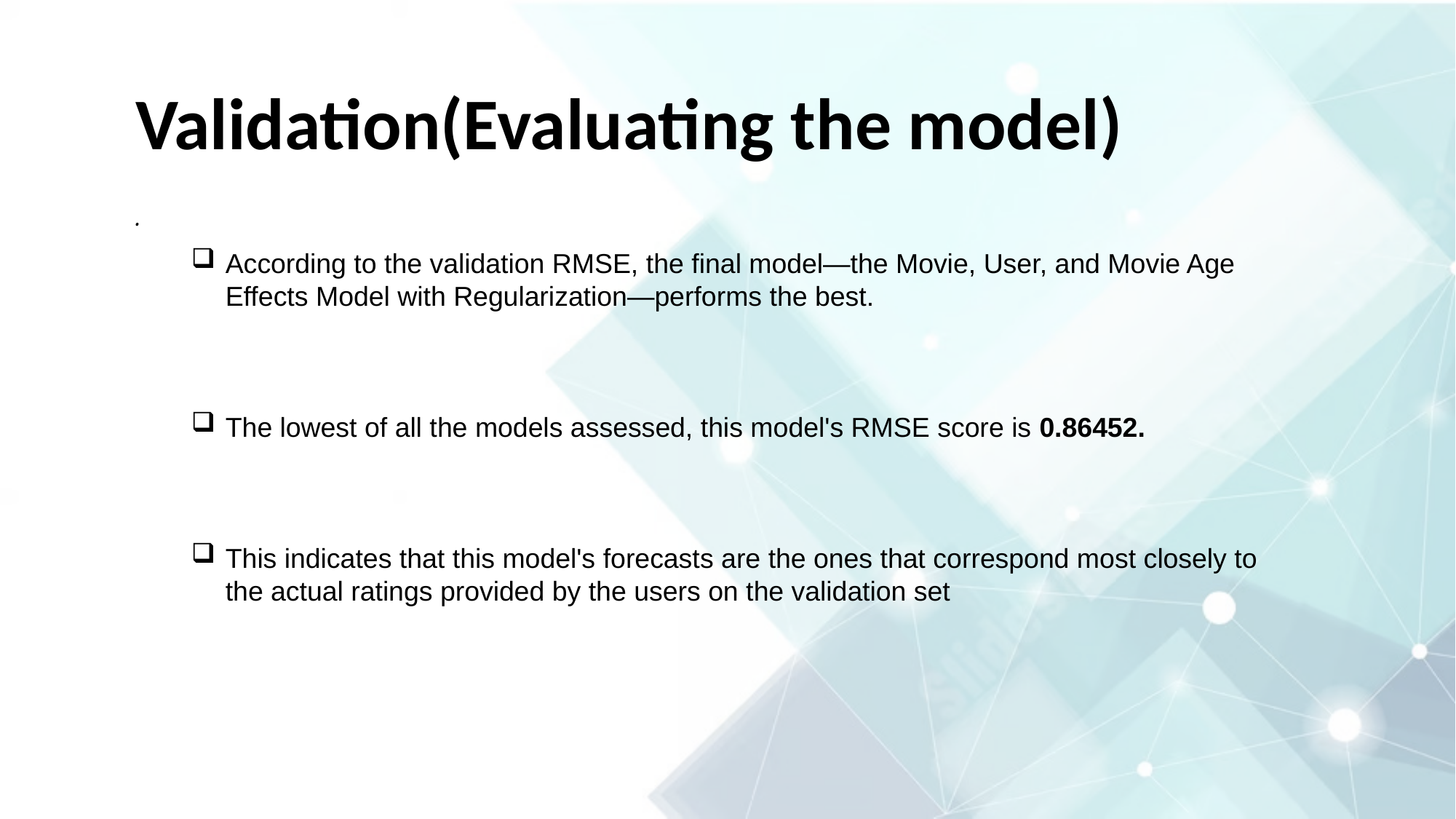

Validation(Evaluating the model)
.

According to the validation RMSE, the final model—the Movie, User, and Movie Age Effects Model with Regularization—performs the best.

The lowest of all the models assessed, this model's RMSE score is 0.86452.

This indicates that this model's forecasts are the ones that correspond most closely to the actual ratings provided by the users on the validation set